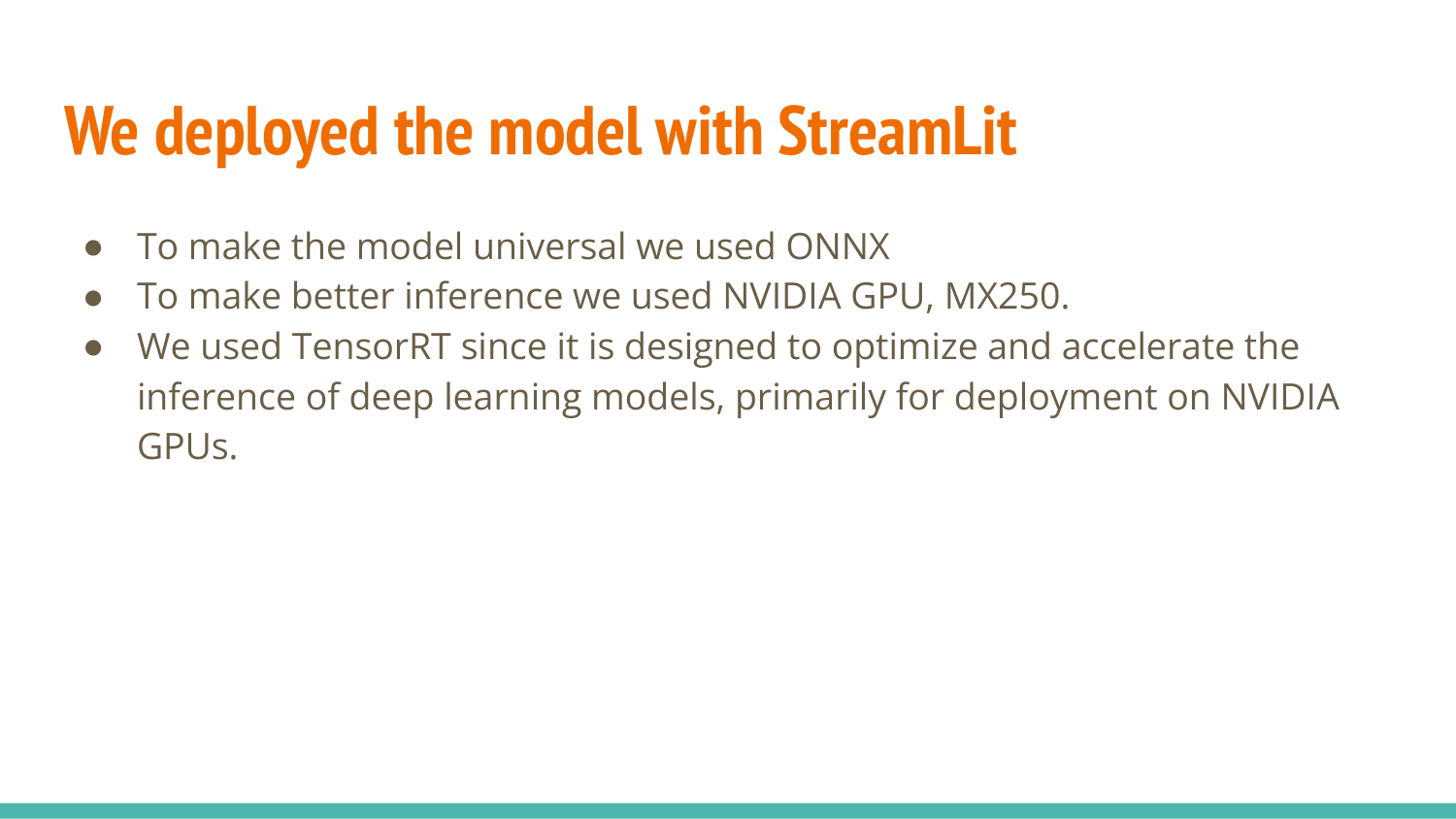

# We deployed the model with StreamLit
To make the model universal we used ONNX
To make better inference we used NVIDIA GPU, MX250.
We used TensorRT since it is designed to optimize and accelerate the inference of deep learning models, primarily for deployment on NVIDIA GPUs.